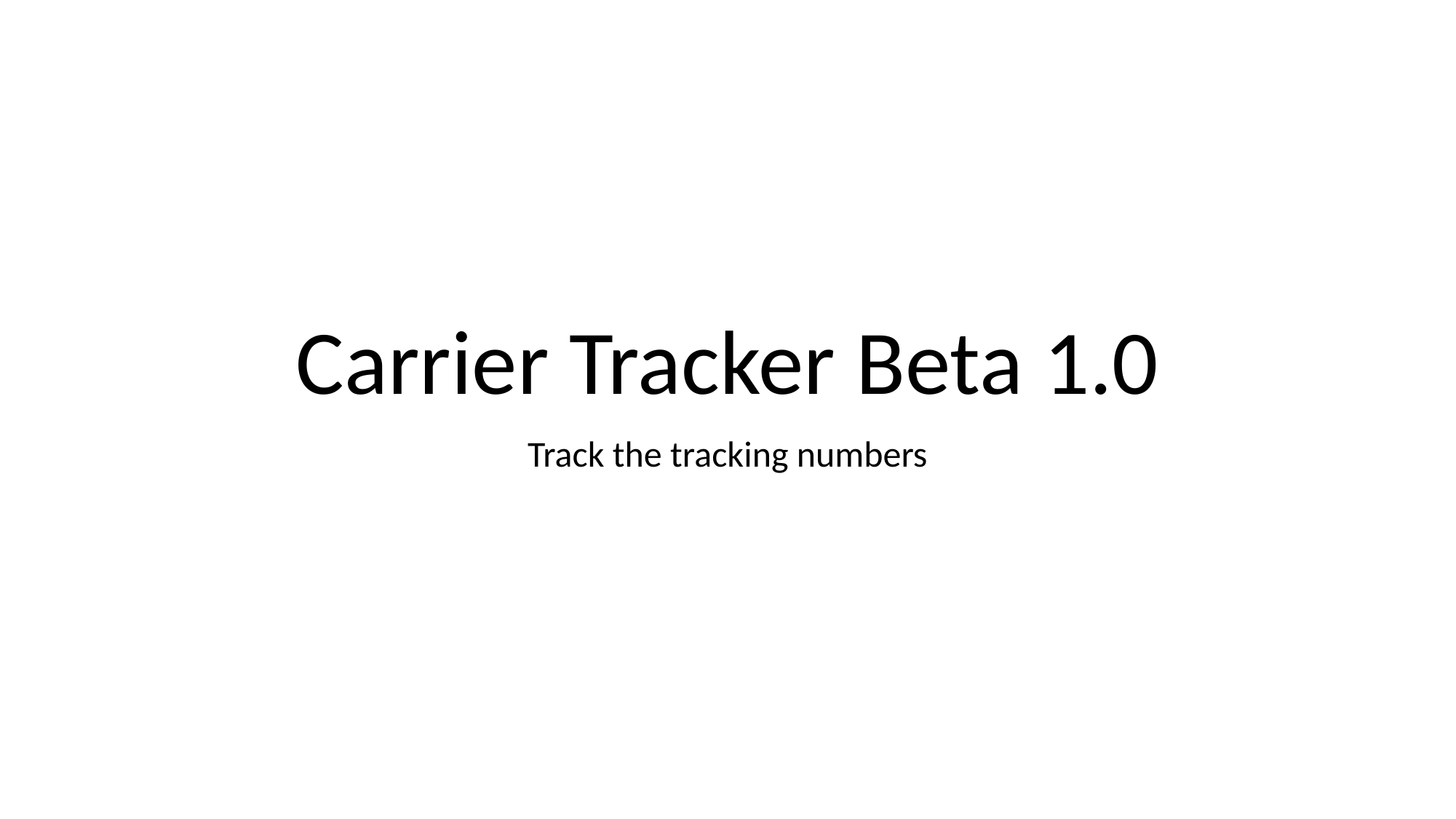

# Carrier Tracker Beta 1.0
Track the tracking numbers